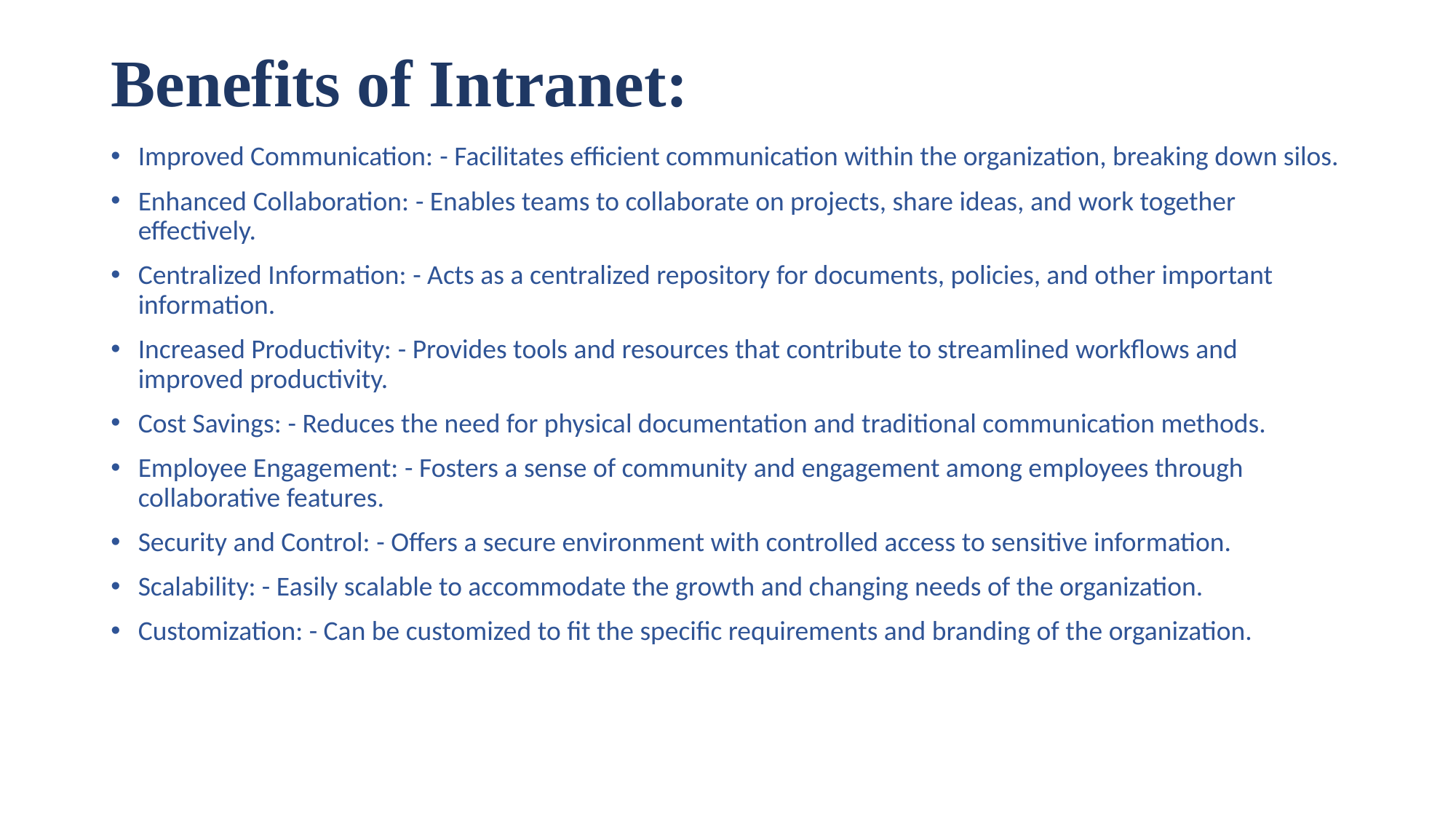

# Benefits of Intranet:
Improved Communication: - Facilitates efficient communication within the organization, breaking down silos.
Enhanced Collaboration: - Enables teams to collaborate on projects, share ideas, and work together effectively.
Centralized Information: - Acts as a centralized repository for documents, policies, and other important information.
Increased Productivity: - Provides tools and resources that contribute to streamlined workflows and improved productivity.
Cost Savings: - Reduces the need for physical documentation and traditional communication methods.
Employee Engagement: - Fosters a sense of community and engagement among employees through collaborative features.
Security and Control: - Offers a secure environment with controlled access to sensitive information.
Scalability: - Easily scalable to accommodate the growth and changing needs of the organization.
Customization: - Can be customized to fit the specific requirements and branding of the organization.